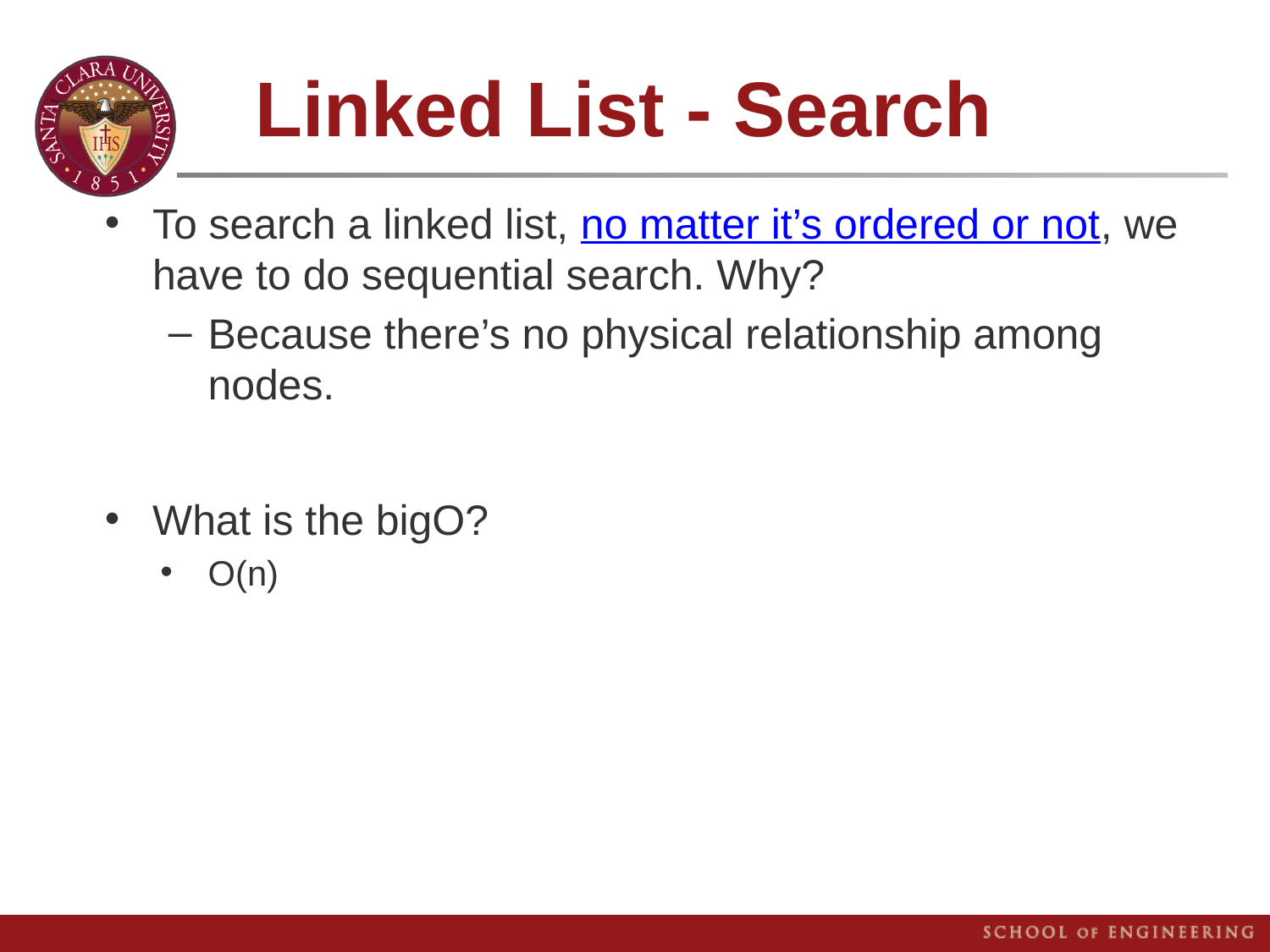

# Linked List - Search
To search a linked list, no matter it’s ordered or not, we have to do sequential search. Why?
Because there’s no physical relationship among nodes.

What is the bigO?
O(n)